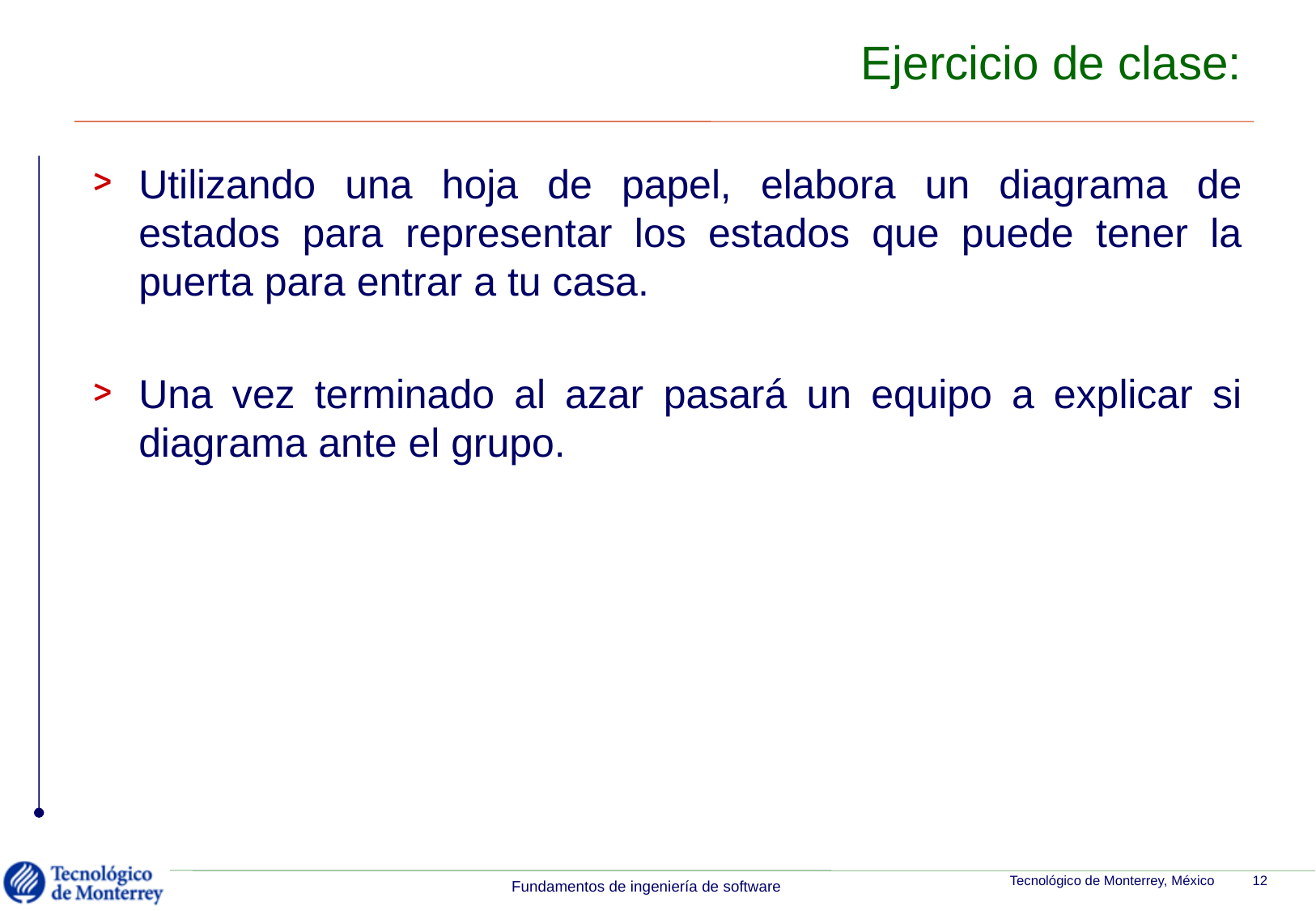

# Ejercicio de clase:
Utilizando una hoja de papel, elabora un diagrama de estados para representar los estados que puede tener la puerta para entrar a tu casa.

Una vez terminado al azar pasará un equipo a explicar si diagrama ante el grupo.